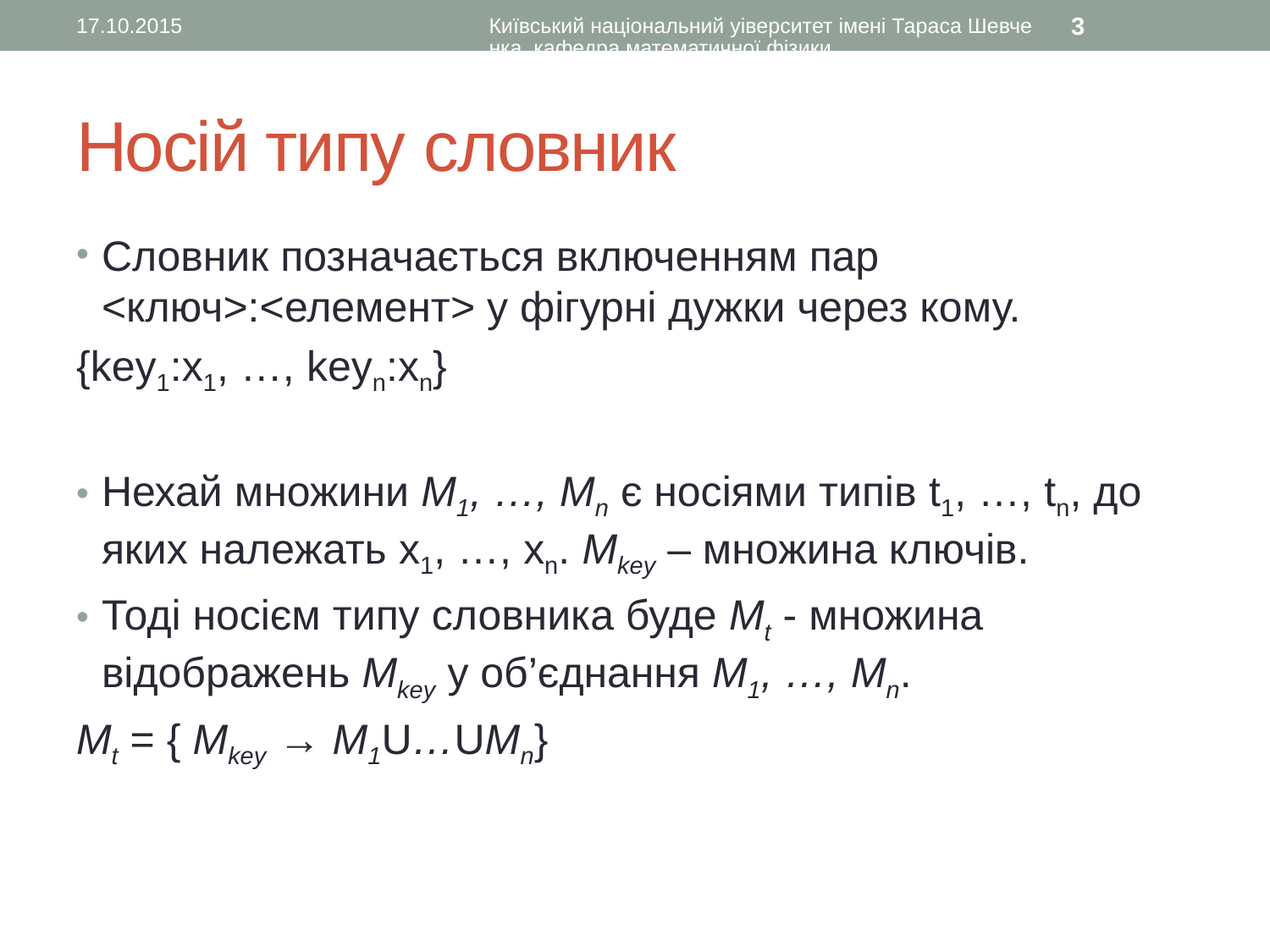

17.10.2015
Київський національний уіверситет імені Тараса Шевченка, кафедра математичної фізики
3
# Носій типу словник
Словник позначається включенням пар <ключ>:<елемент> у фігурні дужки через кому.
{key1:x1, …, keyn:xn}

Нехай множини M1, …, Mn є носіями типів t1, …, tn, до яких належать x1, …, xn. Mkey – множина ключів.
Тоді носієм типу словника буде Mt - множина відображень Mkey у об’єднання M1, …, Mn.
Mt = { Mkey → M1U…UMn}